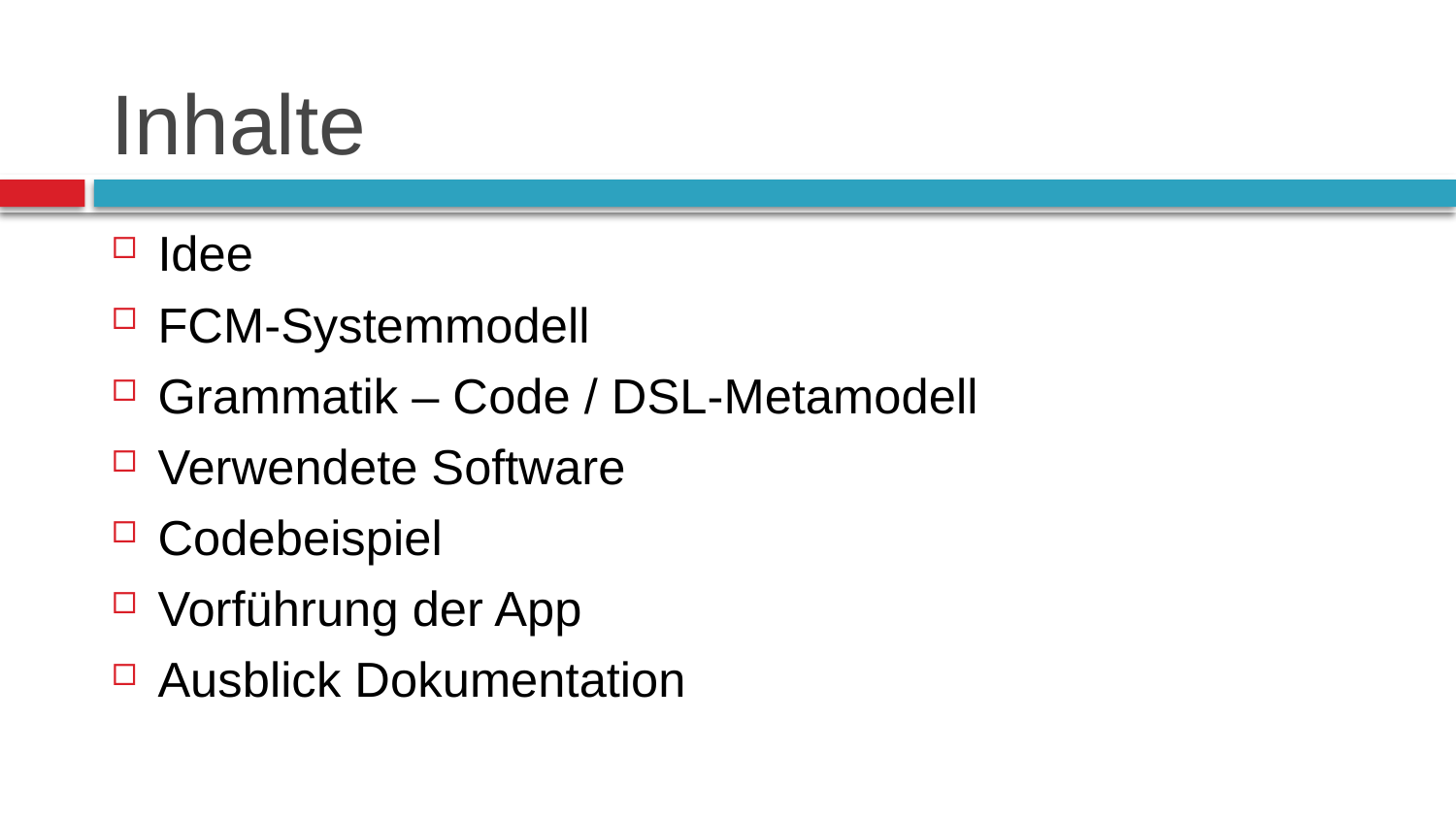

# Inhalte
Idee
FCM-Systemmodell
Grammatik – Code / DSL-Metamodell
Verwendete Software
Codebeispiel
Vorführung der App
Ausblick Dokumentation